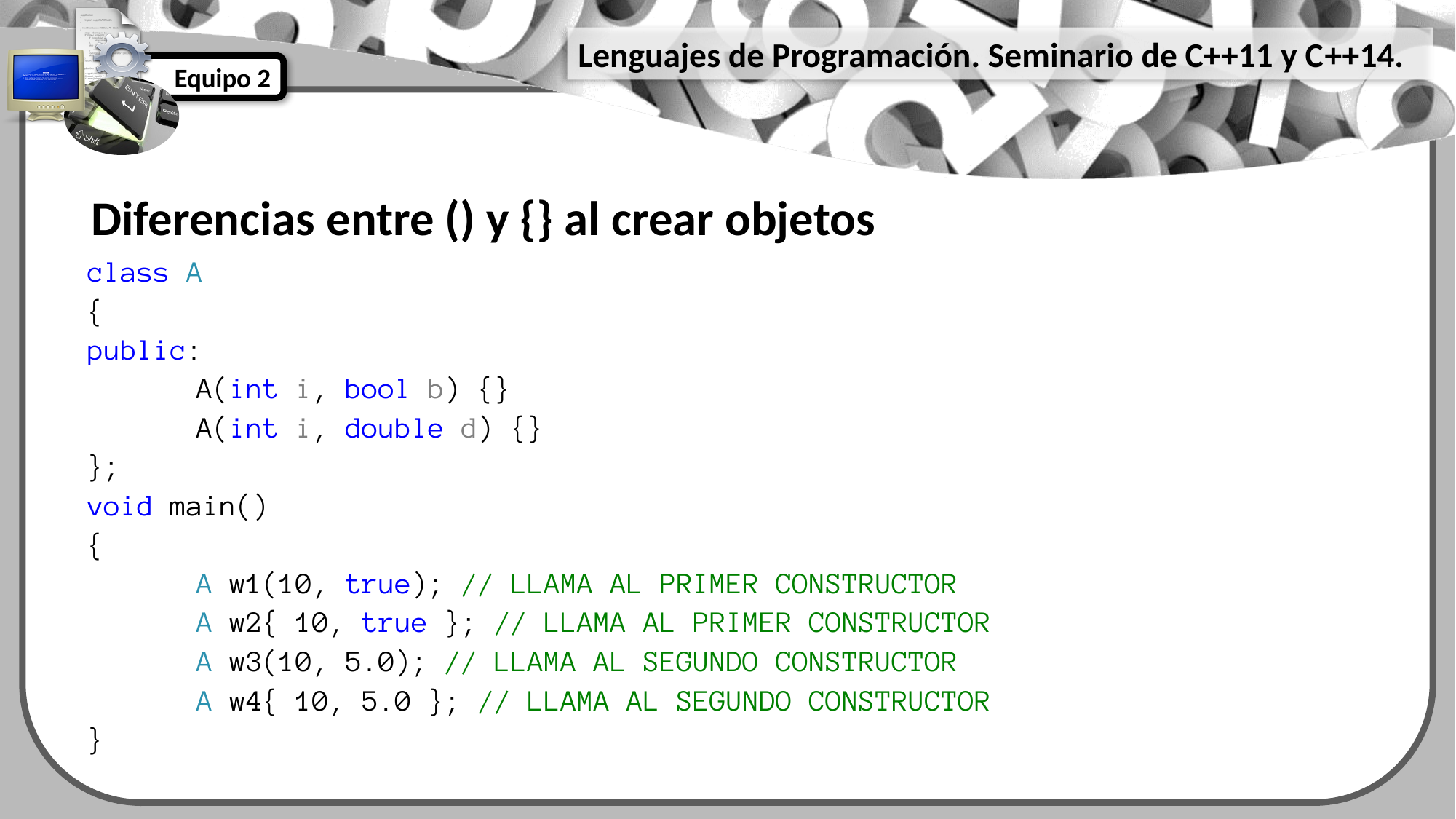

Diferencias entre () y {} al crear objetos
class A
{
public:
	A(int i, bool b) {}
	A(int i, double d) {}
};
void main()
{
	A w1(10, true); // LLAMA AL PRIMER CONSTRUCTOR
	A w2{ 10, true }; // LLAMA AL PRIMER CONSTRUCTOR
	A w3(10, 5.0); // LLAMA AL SEGUNDO CONSTRUCTOR
	A w4{ 10, 5.0 }; // LLAMA AL SEGUNDO CONSTRUCTOR
}